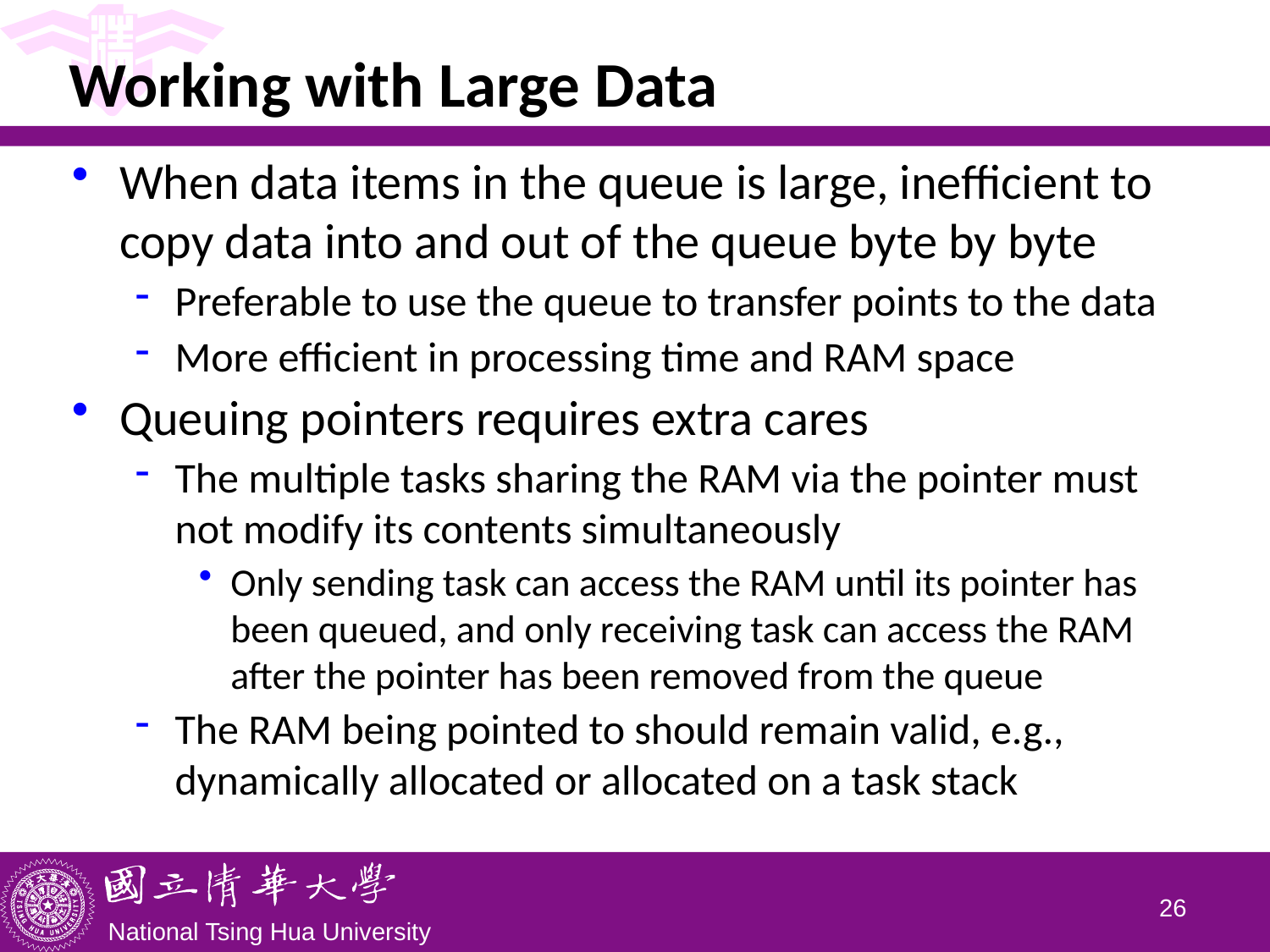

# Working with Large Data
When data items in the queue is large, inefficient to copy data into and out of the queue byte by byte
Preferable to use the queue to transfer points to the data
More efficient in processing time and RAM space
Queuing pointers requires extra cares
The multiple tasks sharing the RAM via the pointer must not modify its contents simultaneously
Only sending task can access the RAM until its pointer has been queued, and only receiving task can access the RAM after the pointer has been removed from the queue
The RAM being pointed to should remain valid, e.g., dynamically allocated or allocated on a task stack
26